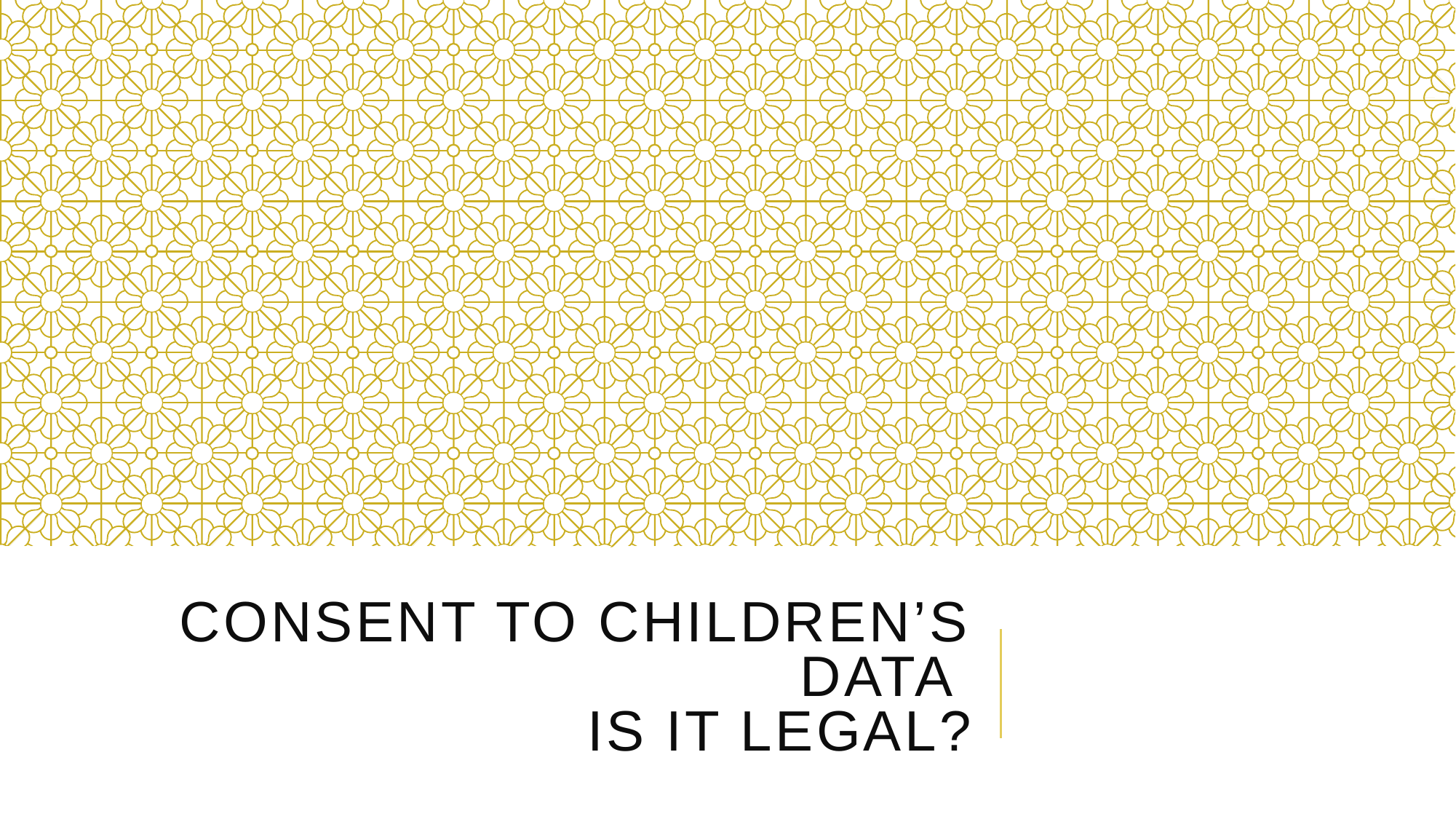

# Consent to children’s data is it legal?